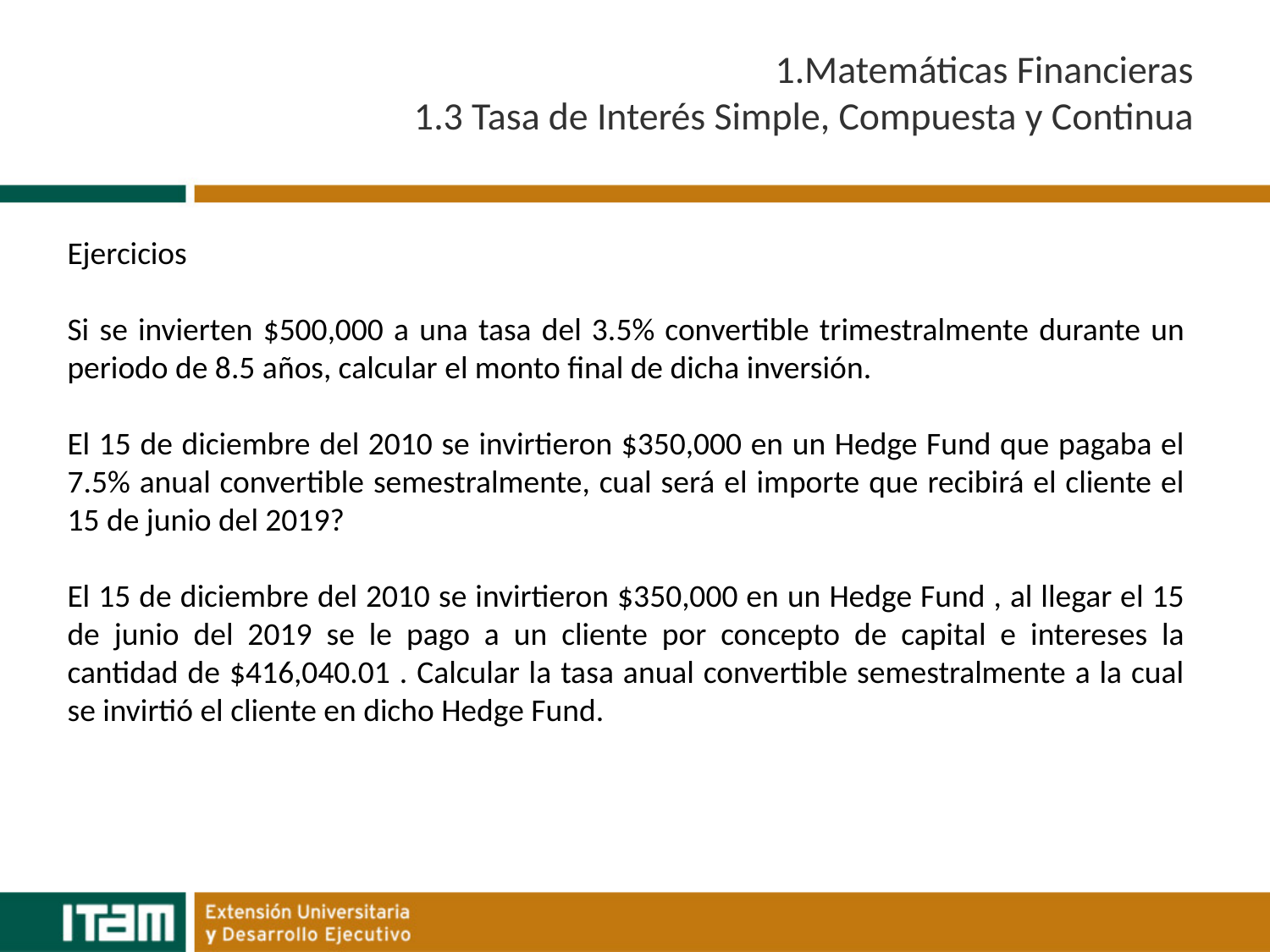

# 1.Matemáticas Financieras 1.3 Tasa de Interés Simple, Compuesta y Continua
Ejercicios

Si se invierten $500,000 a una tasa del 3.5% convertible trimestralmente durante un periodo de 8.5 años, calcular el monto final de dicha inversión.

El 15 de diciembre del 2010 se invirtieron $350,000 en un Hedge Fund que pagaba el 7.5% anual convertible semestralmente, cual será el importe que recibirá el cliente el 15 de junio del 2019?

El 15 de diciembre del 2010 se invirtieron $350,000 en un Hedge Fund , al llegar el 15 de junio del 2019 se le pago a un cliente por concepto de capital e intereses la cantidad de $416,040.01 . Calcular la tasa anual convertible semestralmente a la cual se invirtió el cliente en dicho Hedge Fund.